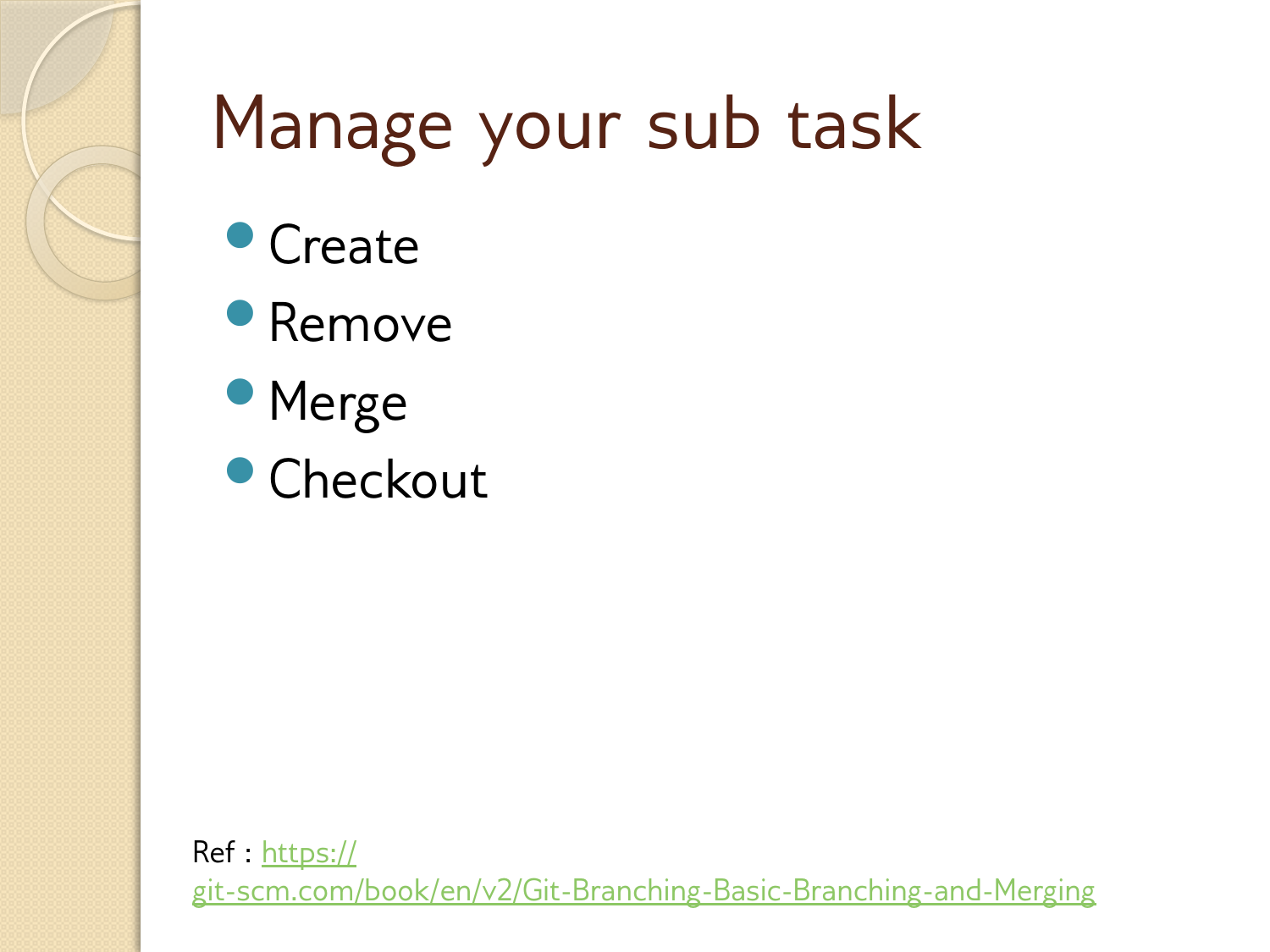

# Manage your sub task
Create
Remove
Merge
Checkout
Ref : https://git-scm.com/book/en/v2/Git-Branching-Basic-Branching-and-Merging